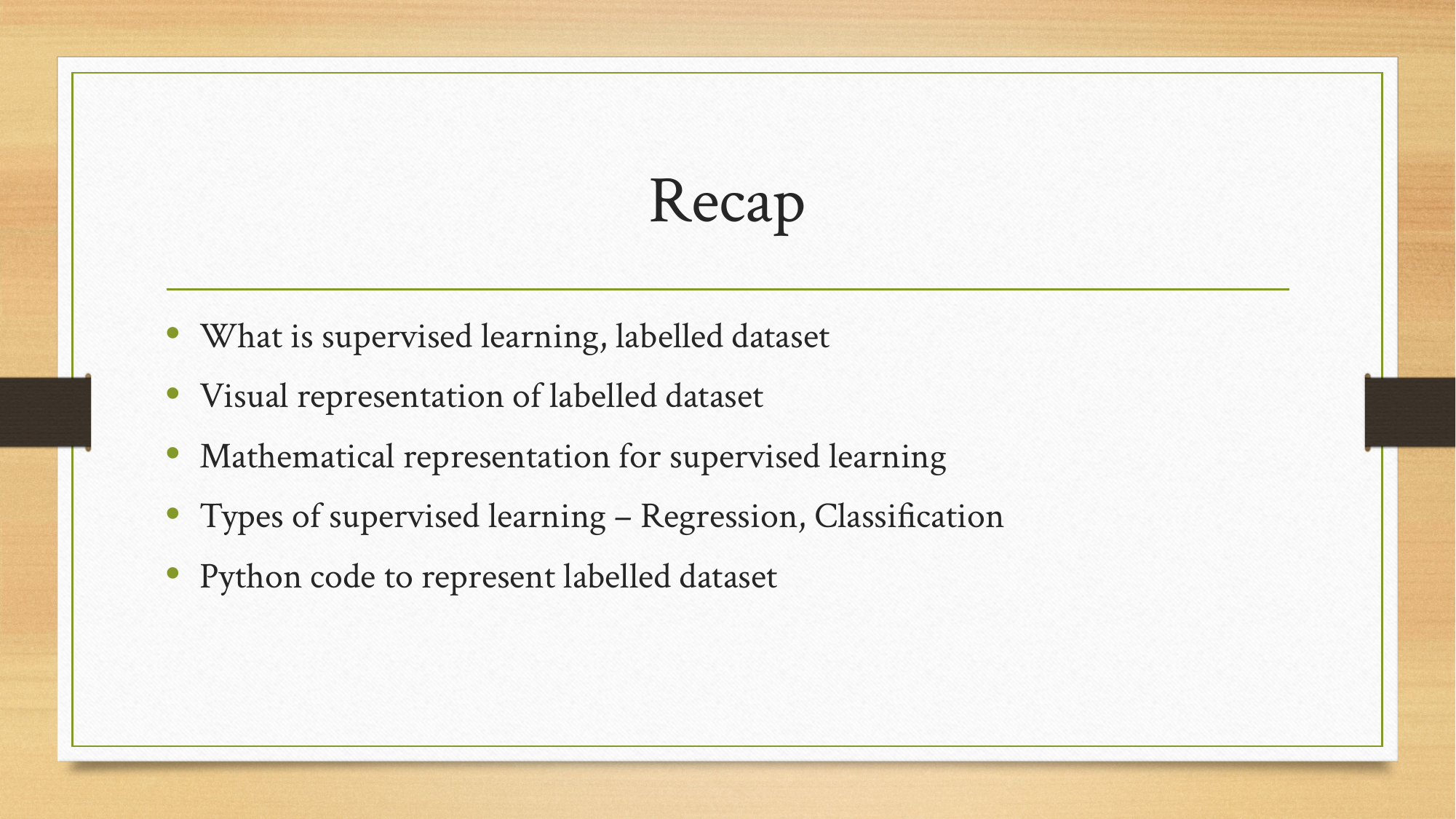

# Recap
What is supervised learning, labelled dataset
Visual representation of labelled dataset
Mathematical representation for supervised learning
Types of supervised learning – Regression, Classification
Python code to represent labelled dataset